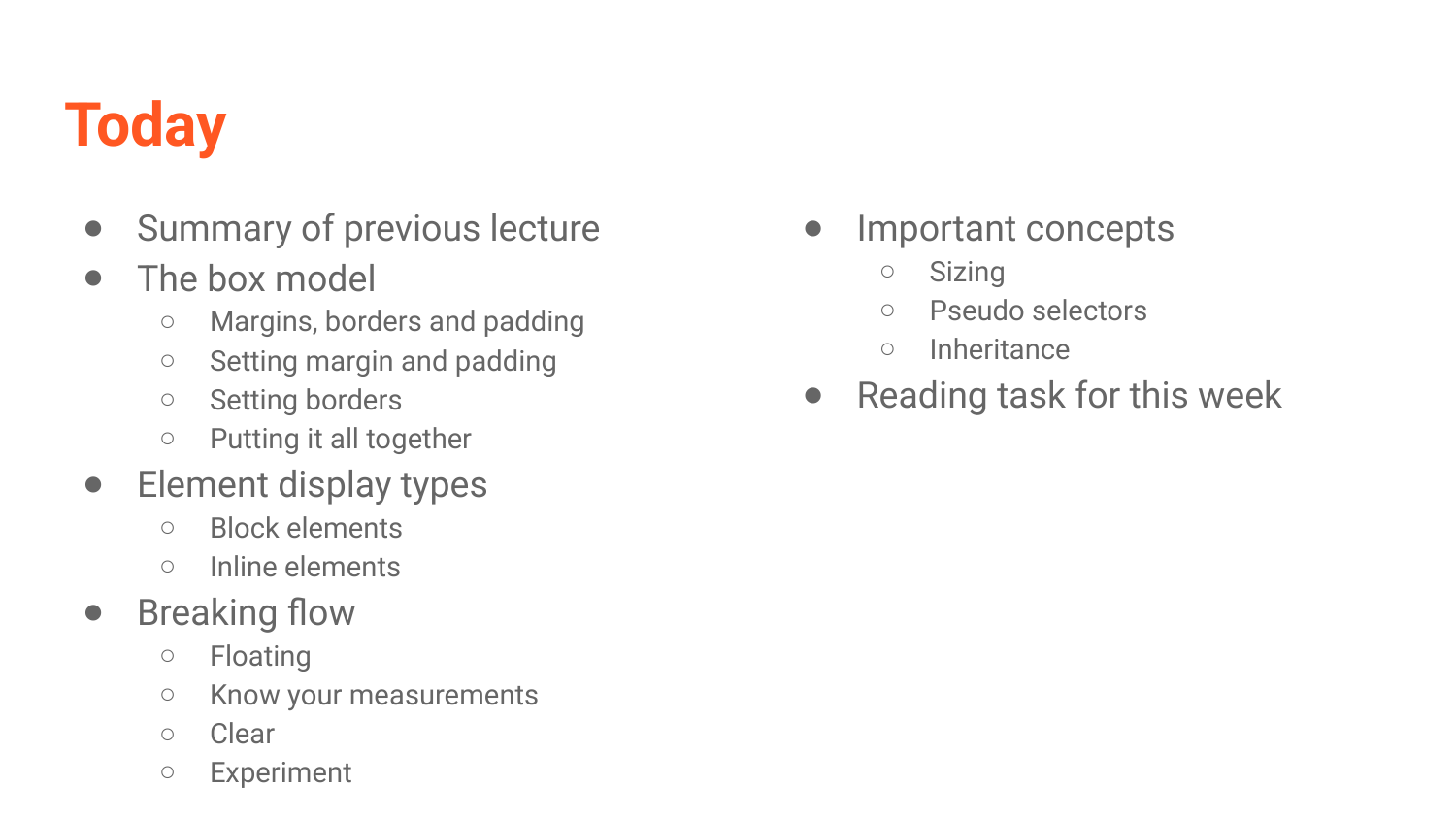

# Today

Summary of previous lecture
The box model
Margins, borders and padding
Setting margin and padding
Setting borders
Putting it all together
Element display types
Block elements
Inline elements
Breaking flow
Floating
Know your measurements
Clear
Experiment
Important concepts
Sizing
Pseudo selectors
Inheritance
Reading task for this week